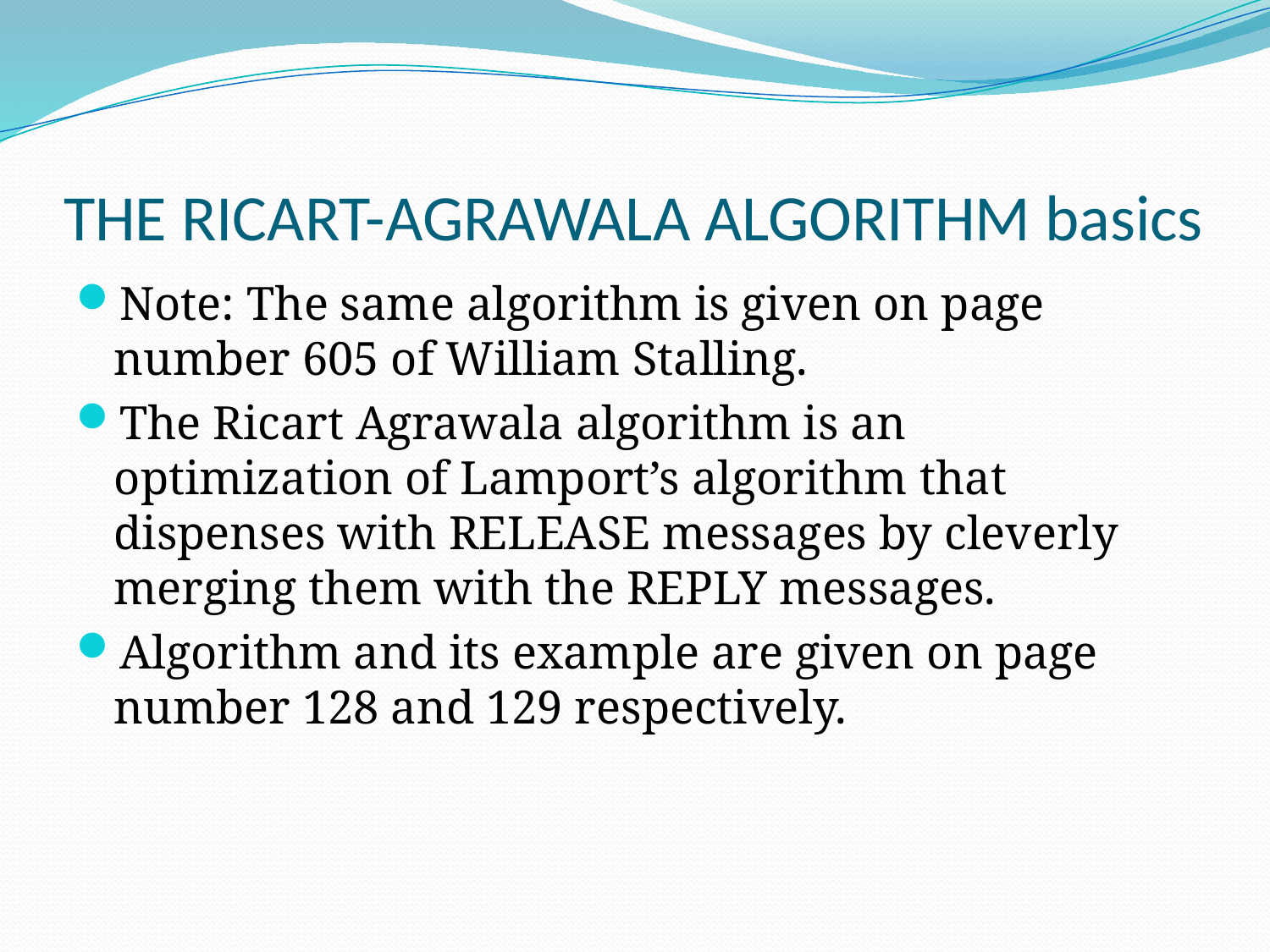

# THE RICART-AGRAWALA ALGORITHM basics
Note: The same algorithm is given on page number 605 of William Stalling.
The Ricart Agrawala algorithm is an optimization of Lamport’s algorithm that dispenses with RELEASE messages by cleverly merging them with the REPLY messages.
Algorithm and its example are given on page number 128 and 129 respectively.